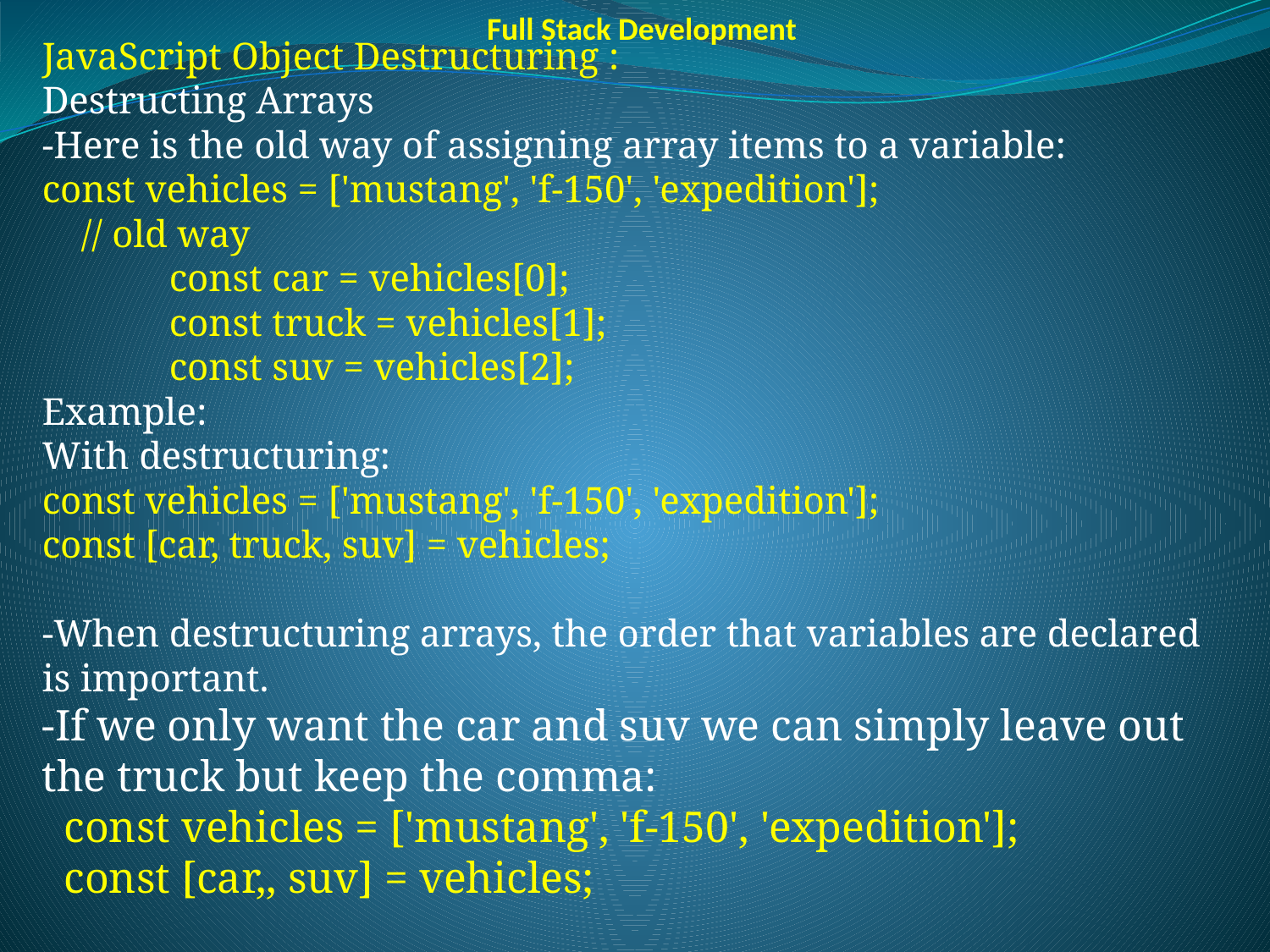

Full Stack Development
JavaScript Object Destructuring :
Destructing Arrays
-Here is the old way of assigning array items to a variable:
const vehicles = ['mustang', 'f-150', 'expedition'];
    // old way
	const car = vehicles[0];
	const truck = vehicles[1];
	const suv = vehicles[2];
Example:
With destructuring:
const vehicles = ['mustang', 'f-150', 'expedition'];
const [car, truck, suv] = vehicles;

-When destructuring arrays, the order that variables are declared is important.
-If we only want the car and suv we can simply leave out the truck but keep the comma:
  const vehicles = ['mustang', 'f-150', 'expedition'];
  const [car,, suv] = vehicles;